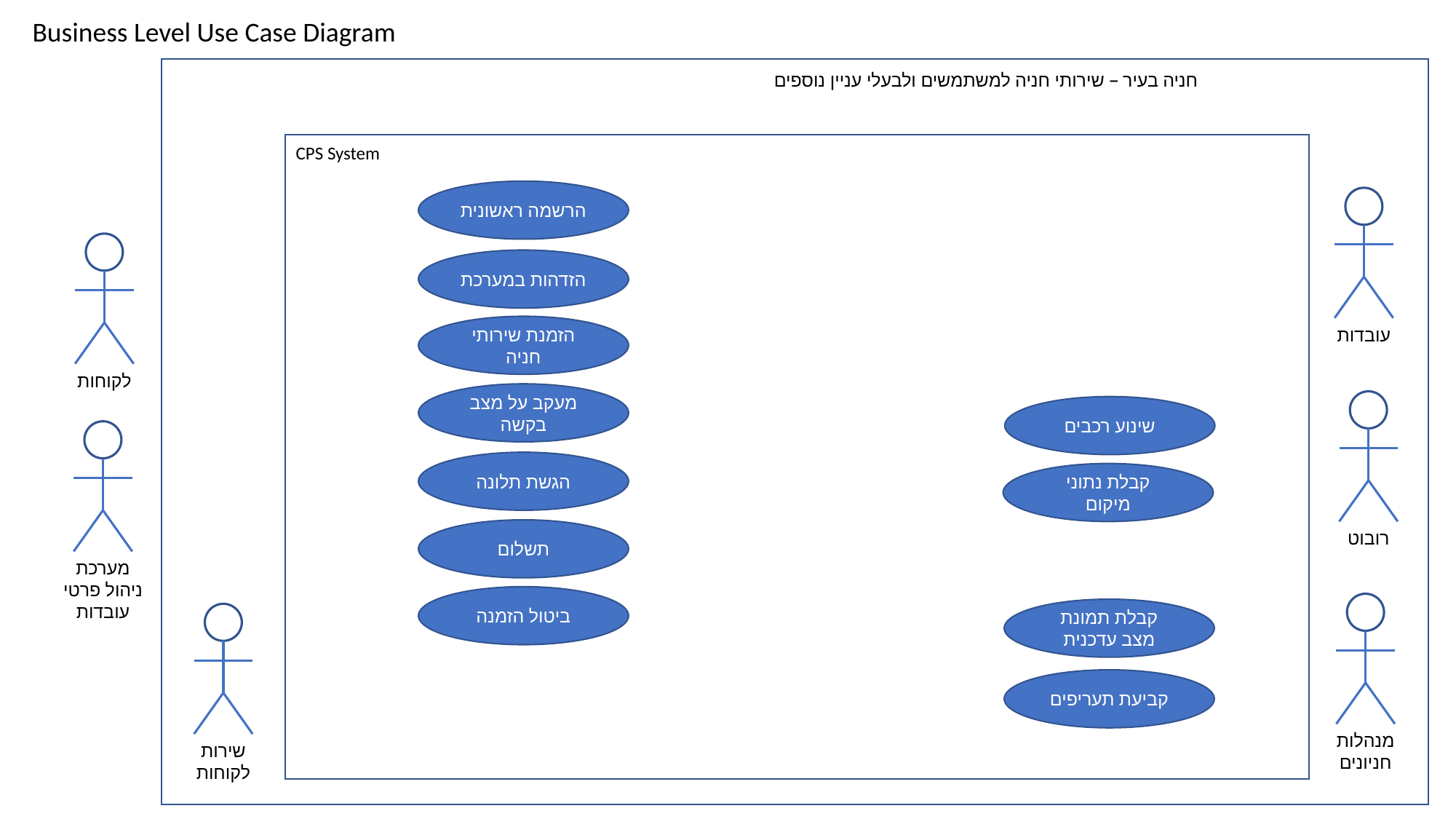

Business Level Use Case Diagram

חניה בעיר – שירותי חניה למשתמשים ולבעלי עניין נוספים

CPS System
הרשמה ראשונית

עובדות

לקוחות
הזדהות במערכת
הזמנת שירותי חניה
מעקב על מצב בקשה

רובוט
שינוע רכבים

מערכת ניהול פרטי עובדות
הגשת תלונה
קבלת נתוני מיקום
תשלום
ביטול הזמנה

מנהלות
חניונים
קבלת תמונת מצב עדכנית

שירות לקוחות
קביעת תעריפים